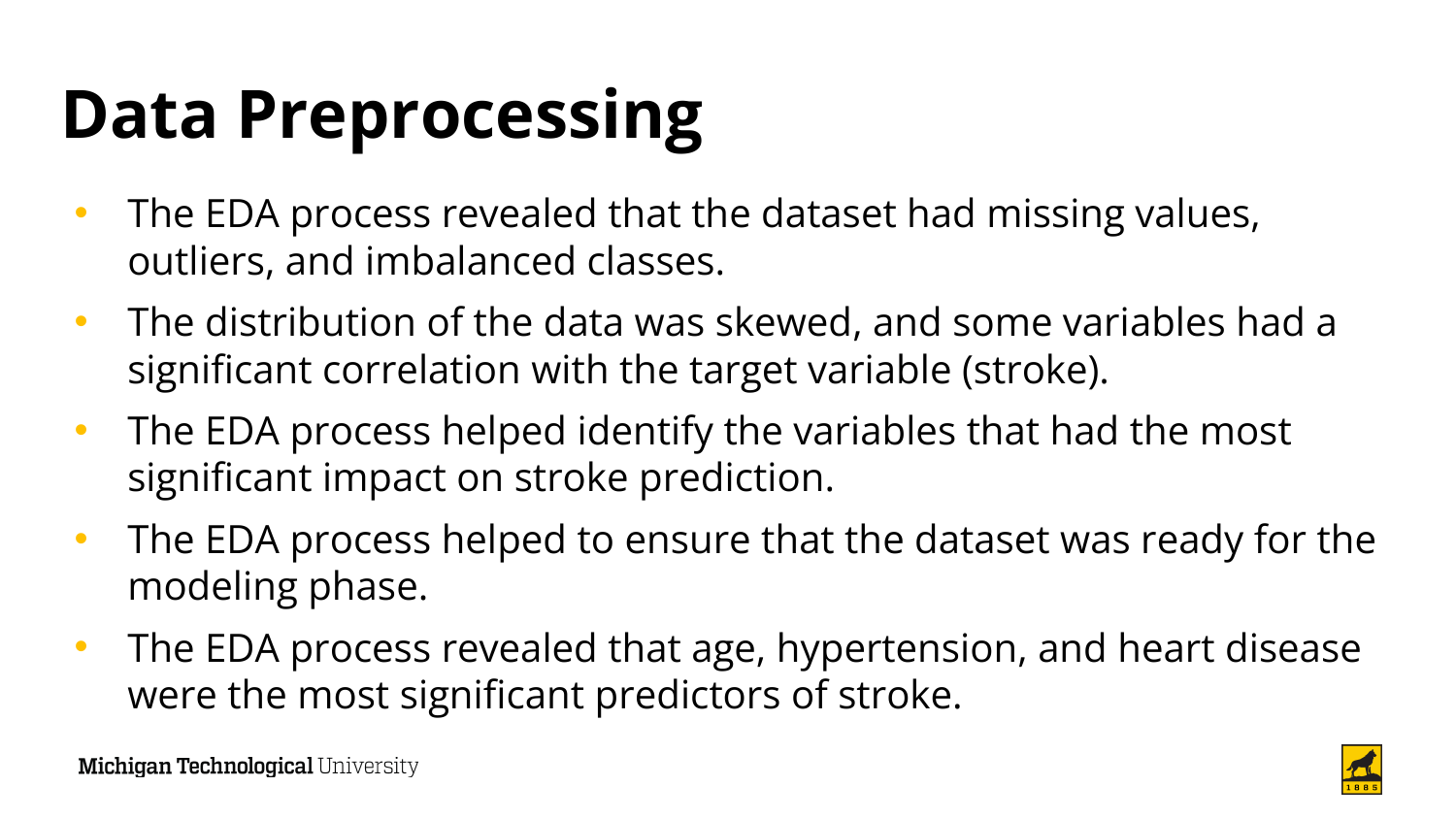

# Data Preprocessing
The EDA process revealed that the dataset had missing values, outliers, and imbalanced classes.
The distribution of the data was skewed, and some variables had a significant correlation with the target variable (stroke).
The EDA process helped identify the variables that had the most significant impact on stroke prediction.
The EDA process helped to ensure that the dataset was ready for the modeling phase.
The EDA process revealed that age, hypertension, and heart disease were the most significant predictors of stroke.